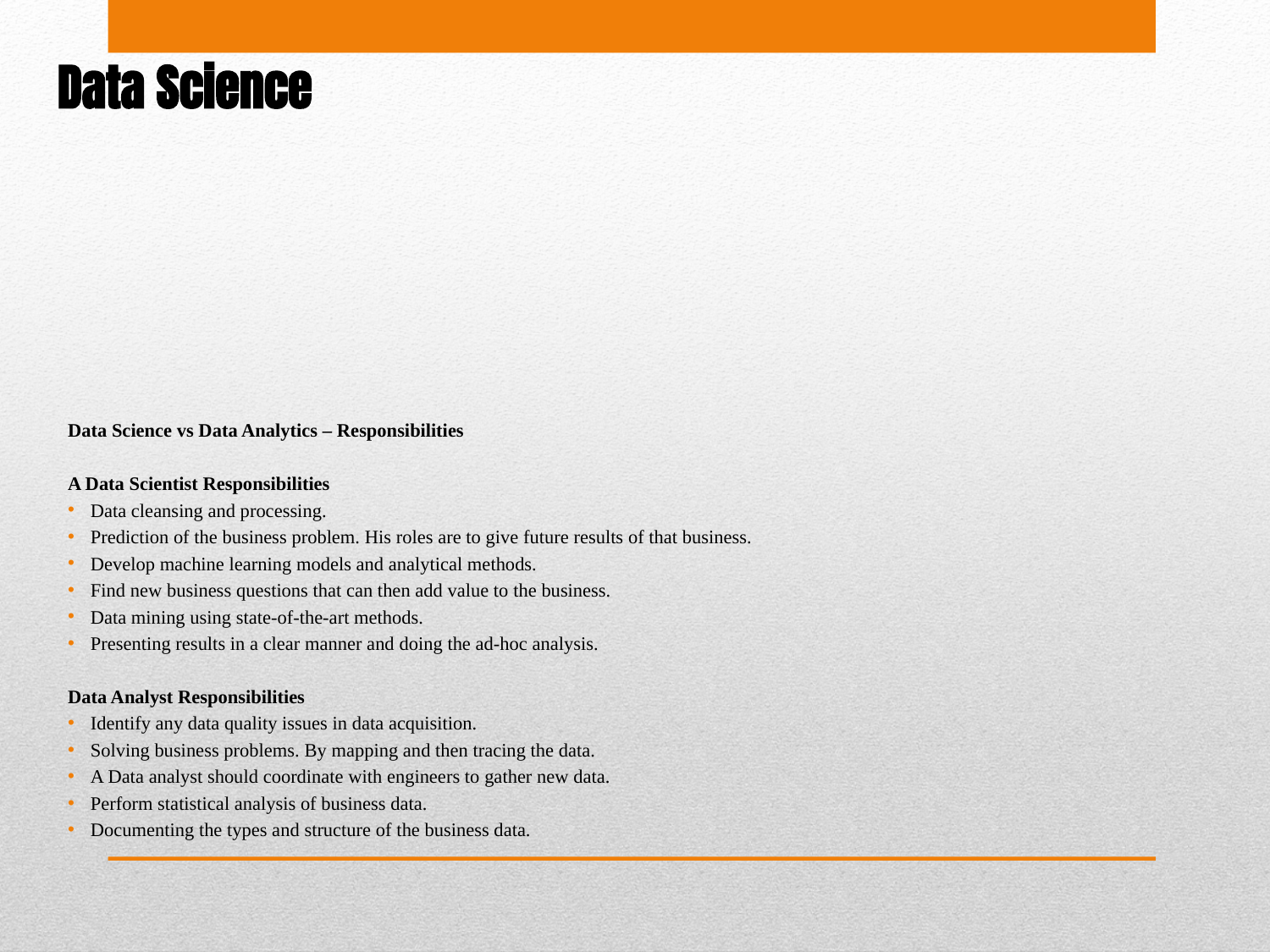

# Data Science

Data Science vs Data Analytics – Responsibilities

A Data Scientist Responsibilities
Data cleansing and processing.
Prediction of the business problem. His roles are to give future results of that business.
Develop machine learning models and analytical methods.
Find new business questions that can then add value to the business.
Data mining using state-of-the-art methods.
Presenting results in a clear manner and doing the ad-hoc analysis.

Data Analyst Responsibilities
Identify any data quality issues in data acquisition.
Solving business problems. By mapping and then tracing the data.
A Data analyst should coordinate with engineers to gather new data.
Perform statistical analysis of business data.
Documenting the types and structure of the business data.